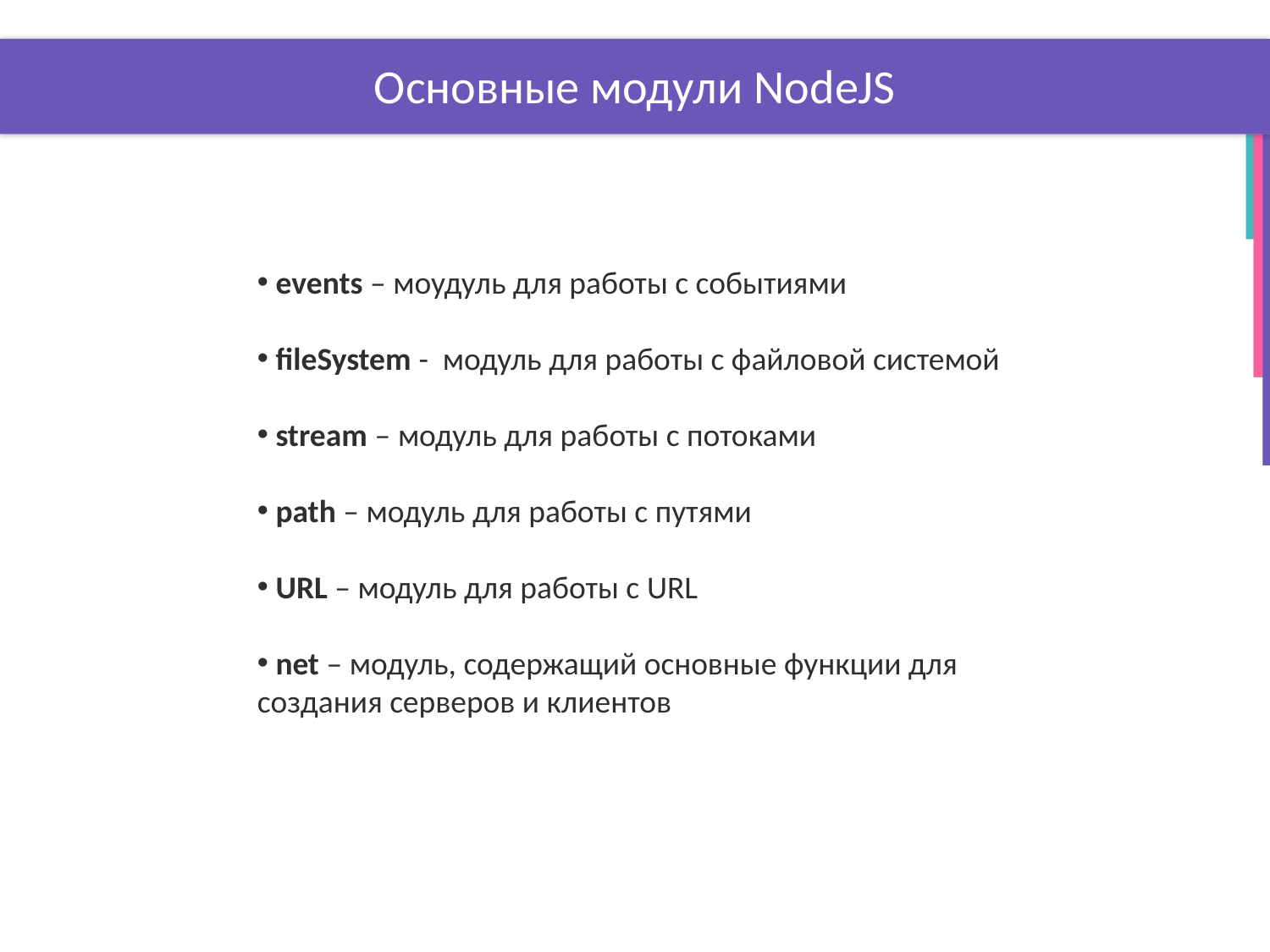

# Основные модули NodeJS
 events – моудуль для работы с событиями

 fileSystem -  модуль для работы с файловой системой

 stream – модуль для работы с потоками

 path – модуль для работы с путями

 URL – модуль для работы с URL

 net – модуль, содержащий основные функции для создания серверов и клиентов